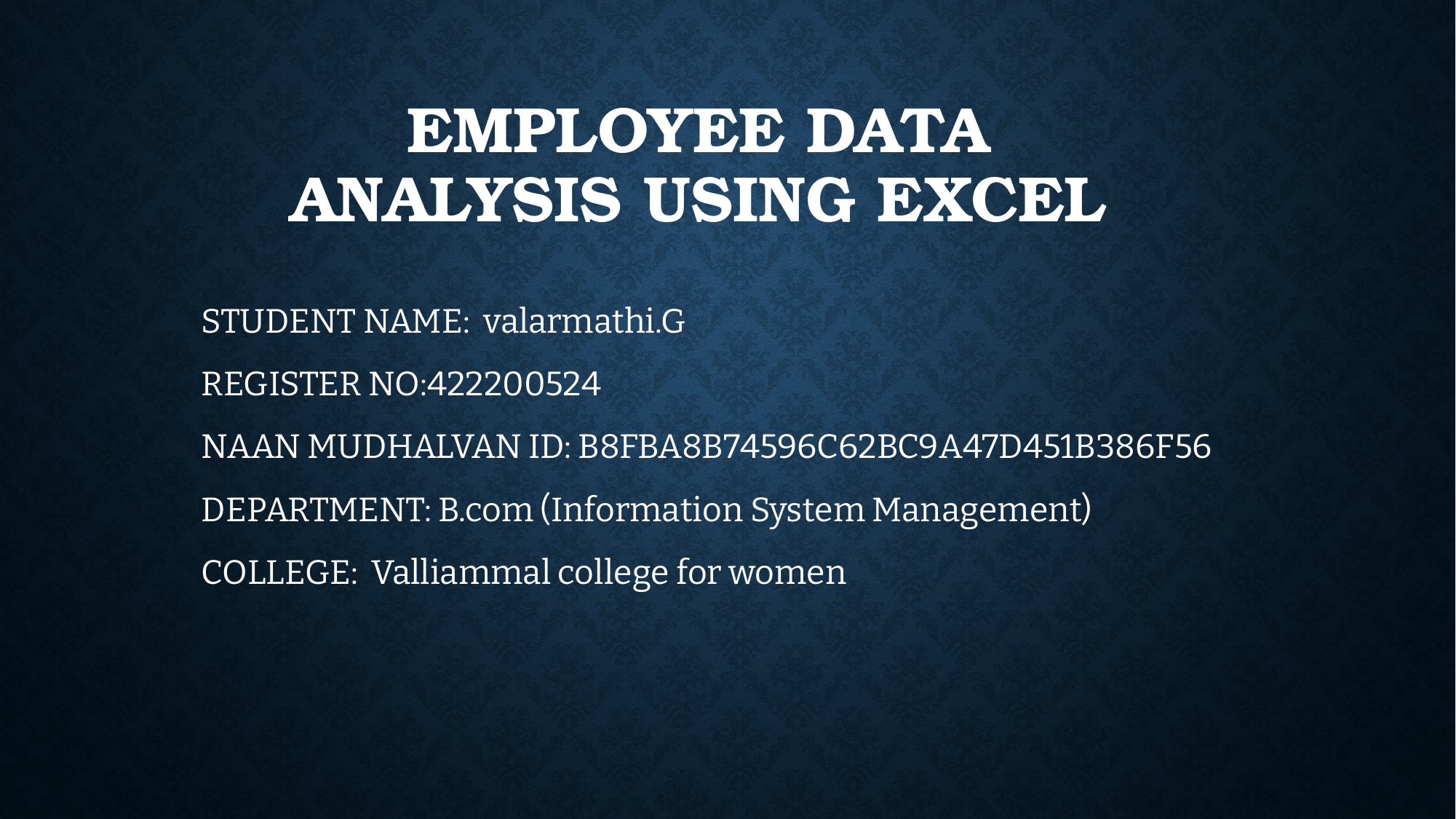

# Employee data analysis using excel
STUDENT NAME:  valarmathi.G
REGISTER NO:422200524
NAAN MUDHALVAN ID: B8FBA8B74596C62BC9A47D451B386F56
DEPARTMENT: B.com (Information System Management)
COLLEGE:  Valliammal college for women